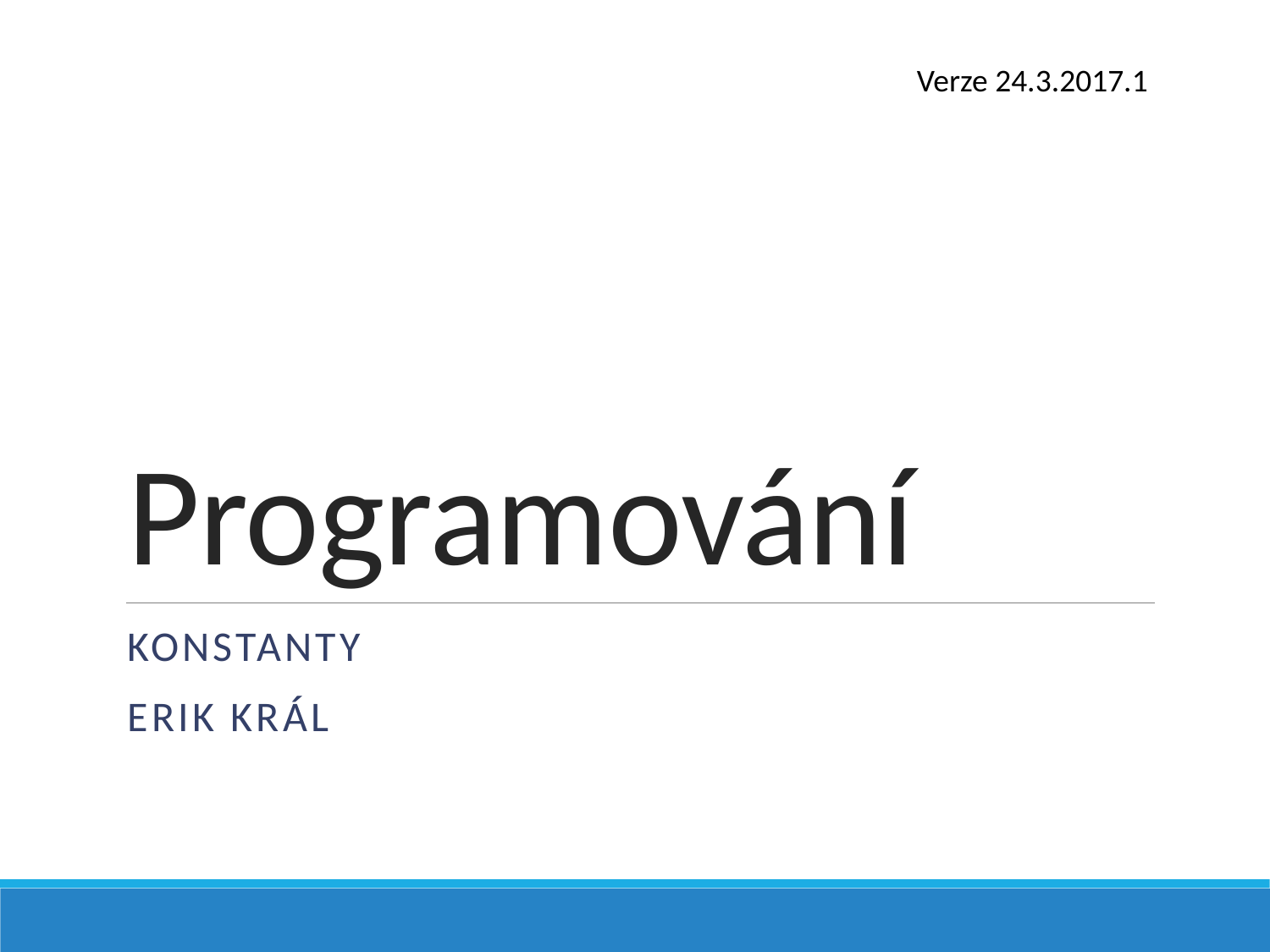

Verze 24.3.2017.1
# Programování
Konstanty
Erik Král